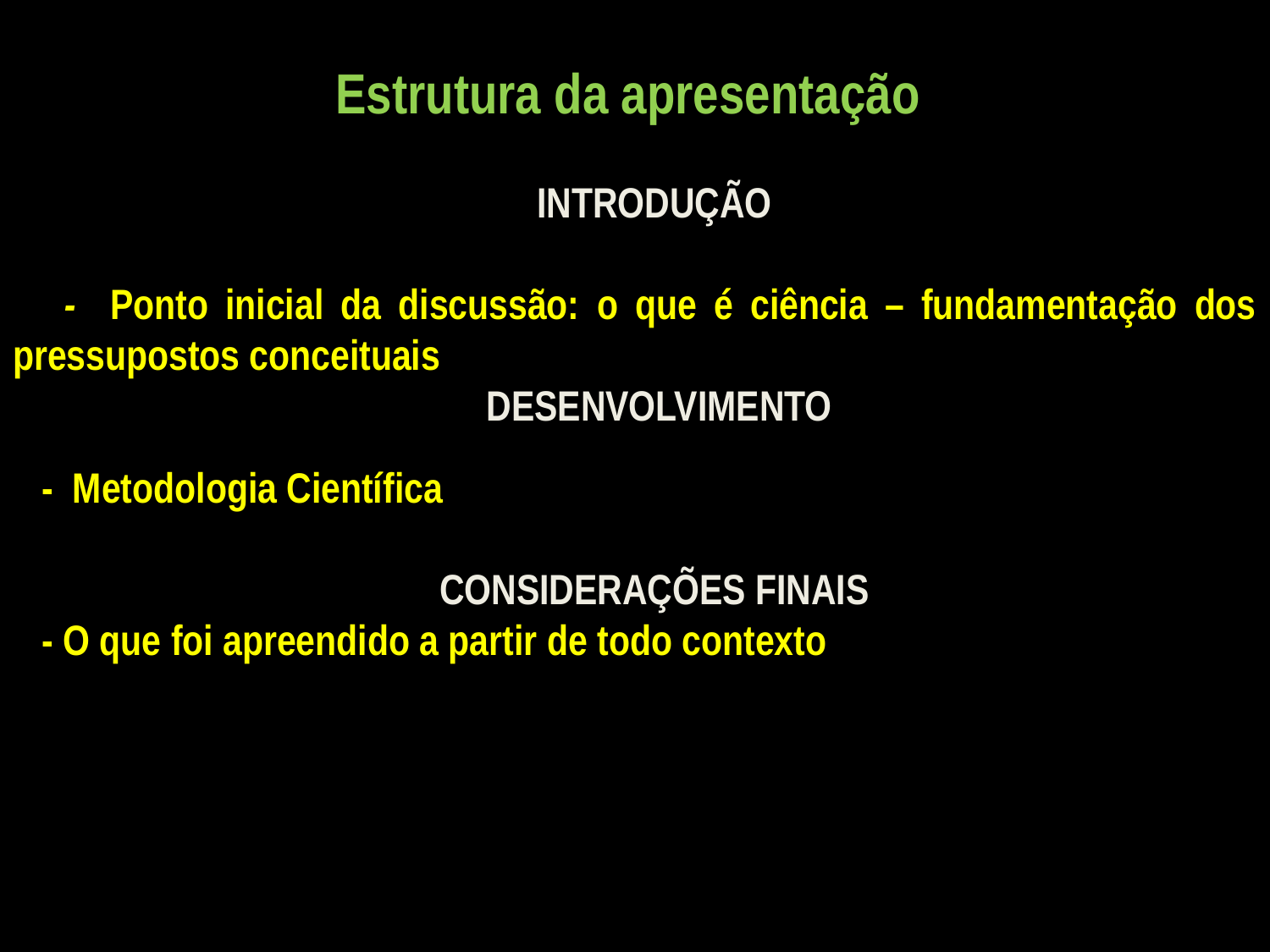

Estrutura da apresentação

    INTRODUÇÃO

   -  Ponto inicial da discussão: o que é ciência – fundamentação dos pressupostos conceituais
     DESENVOLVIMENTO
   -  Metodologia Científica

      CONSIDERAÇÕES FINAIS
   - O que foi apreendido a partir de todo contexto